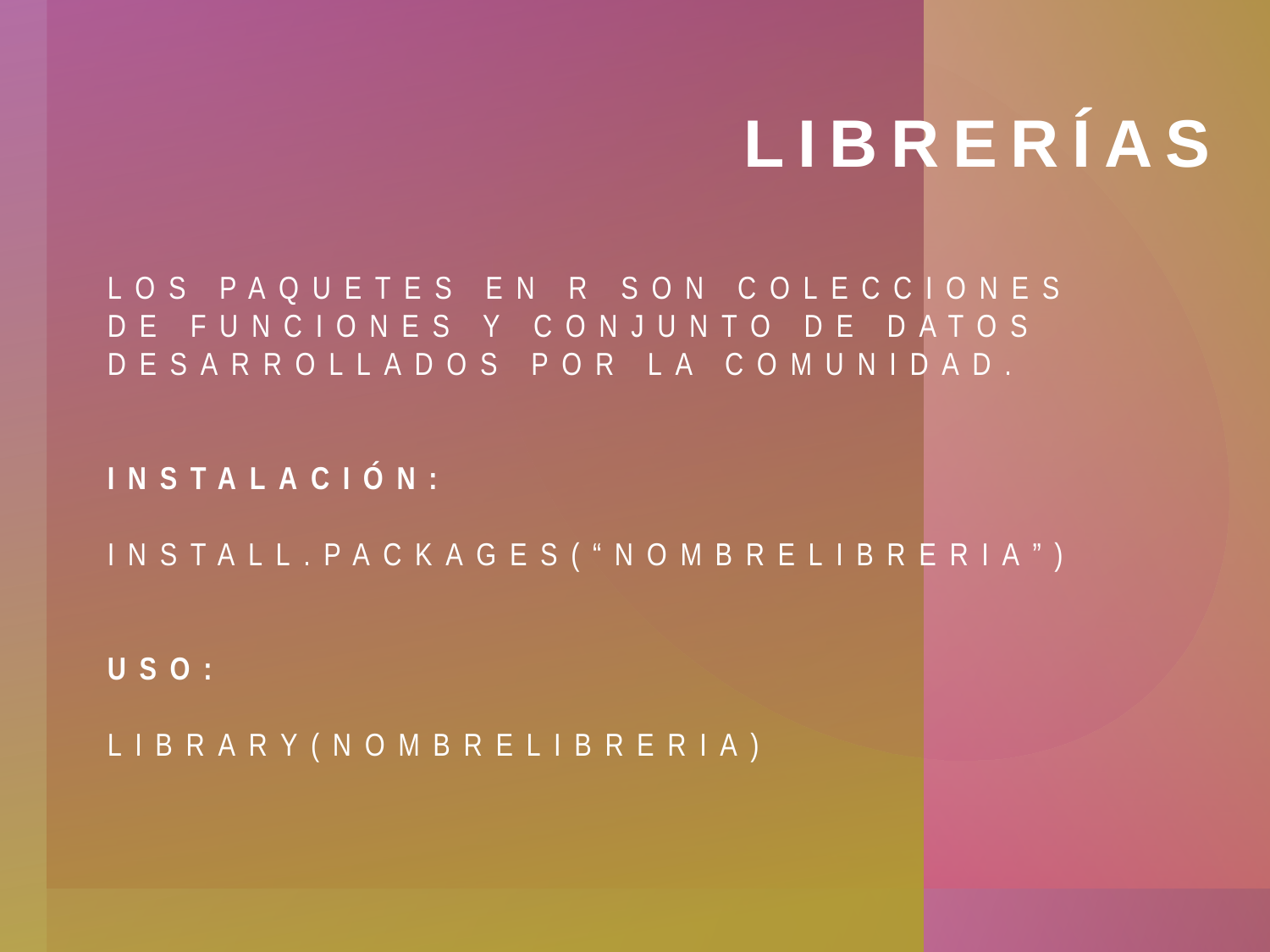

# Librerías

Los paquetes en R son colecciones de funciones y conjunto de datos desarrollados por la comunidad.

INSTALACIÓN:

INSTALL.PACKAGES(“NOMBRELIBRERIA”)

USO:

LIBRARY(NOMBRELIBRERIA)